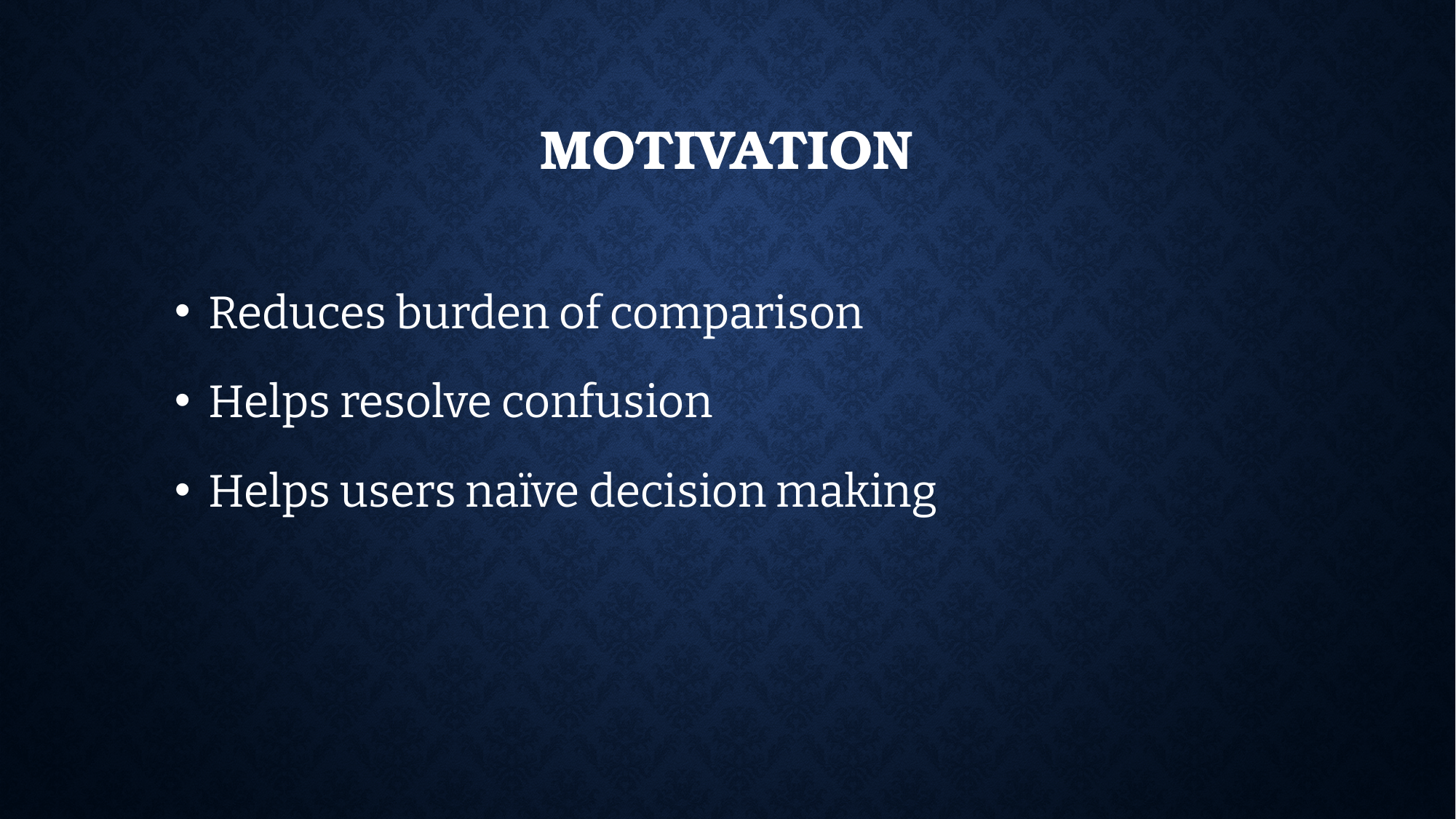

# Motivation
Reduces burden of comparison
Helps resolve confusion
Helps users naïve decision making